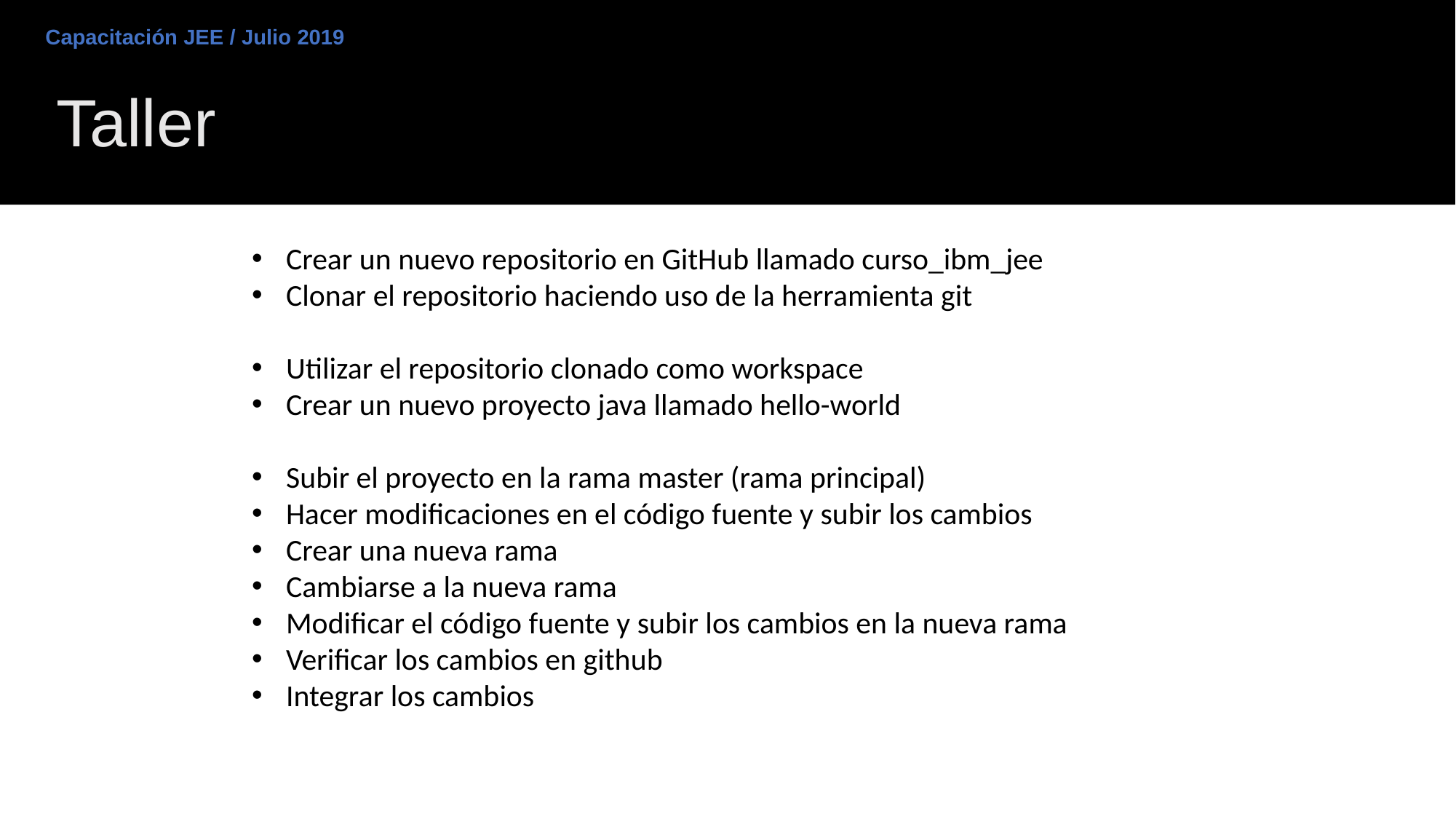

Capacitación JEE / Julio 2019
# Taller
Crear un nuevo repositorio en GitHub llamado curso_ibm_jee
Clonar el repositorio haciendo uso de la herramienta git

Utilizar el repositorio clonado como workspace
Crear un nuevo proyecto java llamado hello-world

Subir el proyecto en la rama master (rama principal)
Hacer modificaciones en el código fuente y subir los cambios
Crear una nueva rama
Cambiarse a la nueva rama
Modificar el código fuente y subir los cambios en la nueva rama
Verificar los cambios en github
Integrar los cambios